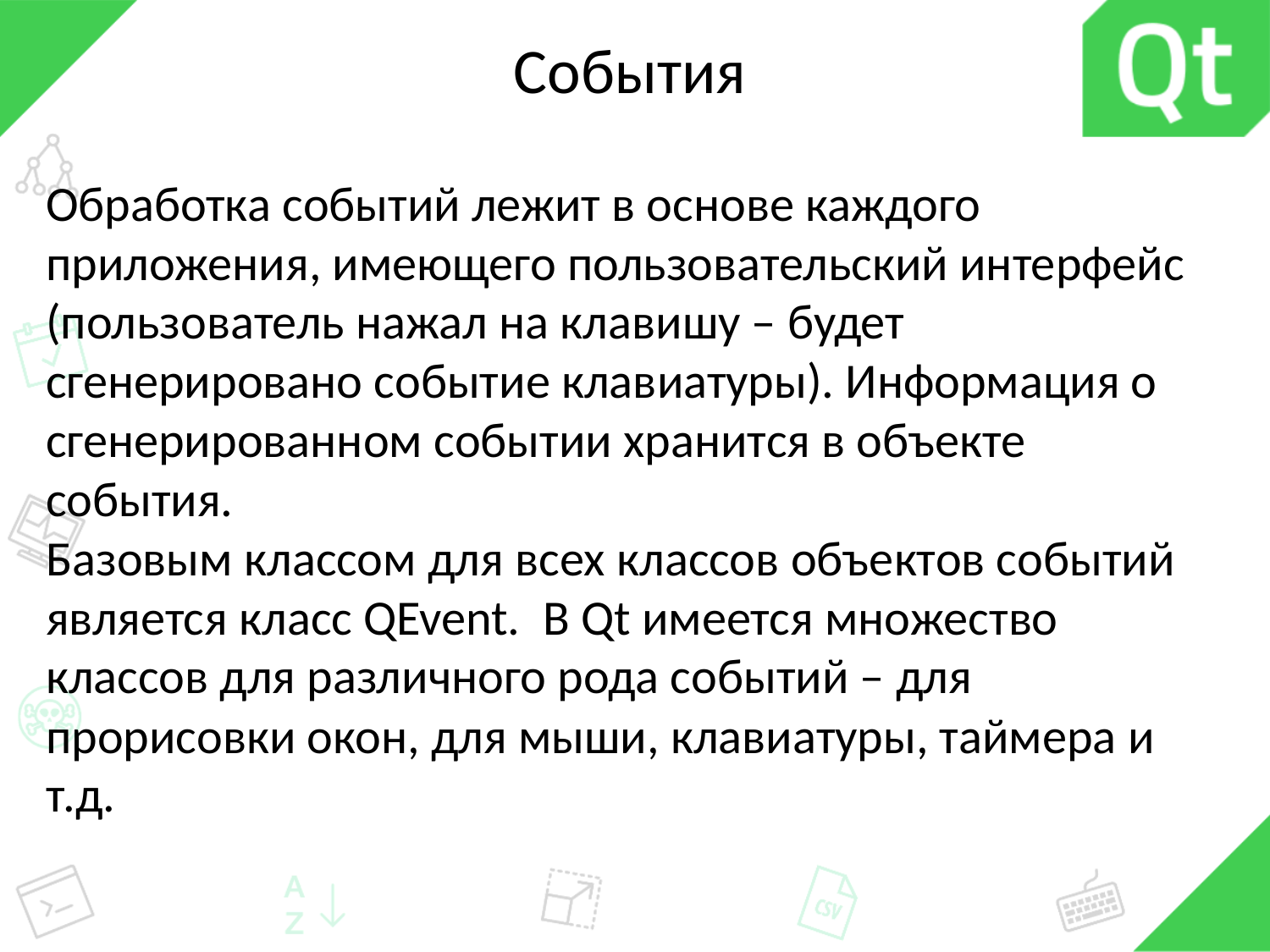

# События

Обработка событий лежит в основе каждого приложения, имеющего пользовательский интерфейс (пользователь нажал на клавишу – будет сгенерировано событие клавиатуры). Информация о сгенерированном событии хранится в объекте события.
Базовым классом для всех классов объектов событий является класс QEvent.  В Qt имеется множество классов для различного рода событий – для прорисовки окон, для мыши, клавиатуры, таймера и т.д.